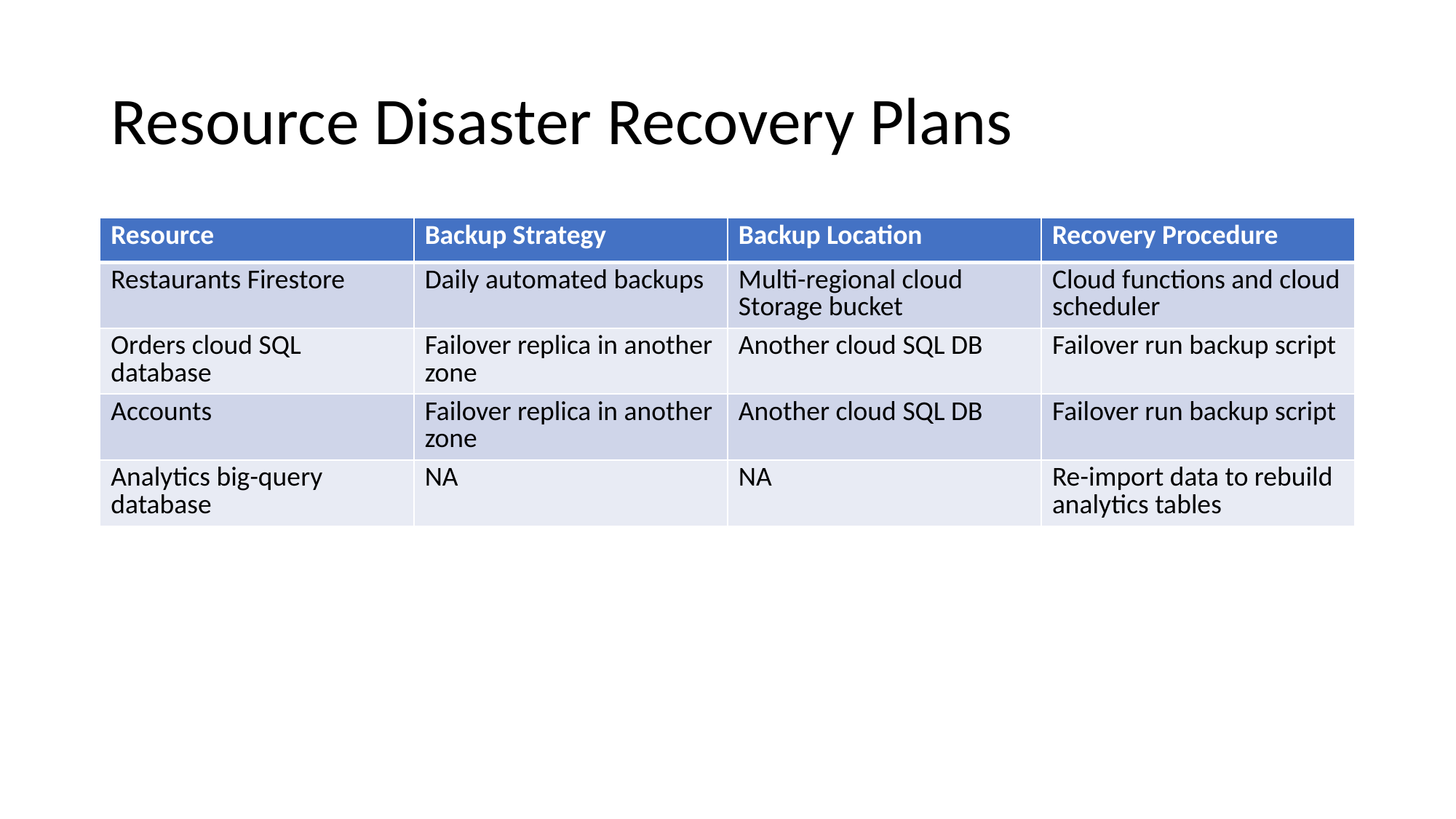

# Resource Disaster Recovery Plans
| Resource | Backup Strategy | Backup Location | Recovery Procedure |
| --- | --- | --- | --- |
| Restaurants Firestore | Daily automated backups | Multi-regional cloud Storage bucket | Cloud functions and cloud scheduler |
| Orders cloud SQL database | Failover replica in another zone | Another cloud SQL DB | Failover run backup script |
| Accounts | Failover replica in another zone | Another cloud SQL DB | Failover run backup script |
| Analytics big-query database | NA | NA | Re-import data to rebuild analytics tables |